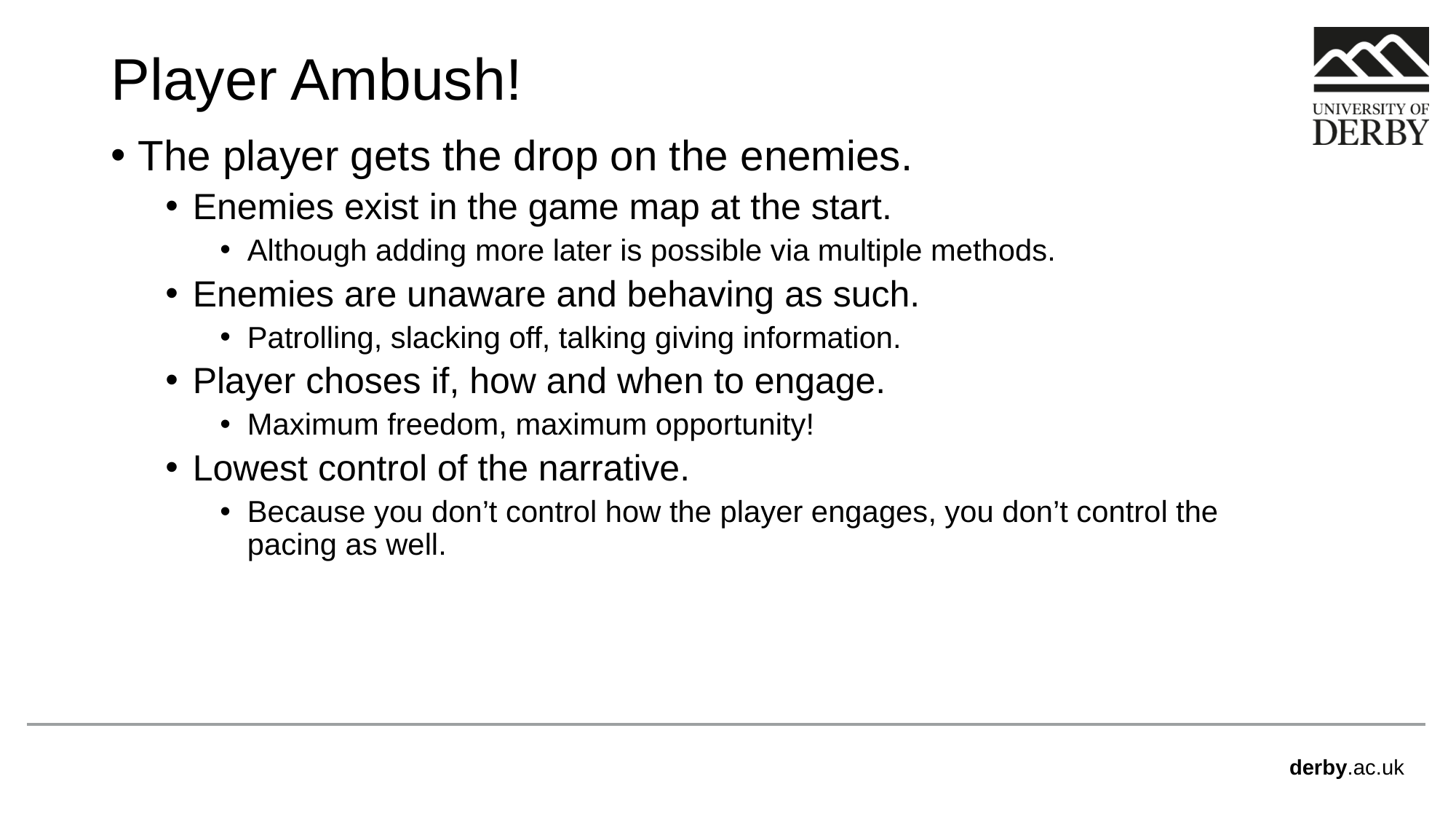

# Player Ambush!
The player gets the drop on the enemies.
Enemies exist in the game map at the start.
Although adding more later is possible via multiple methods.
Enemies are unaware and behaving as such.
Patrolling, slacking off, talking giving information.
Player choses if, how and when to engage.
Maximum freedom, maximum opportunity!
Lowest control of the narrative.
Because you don’t control how the player engages, you don’t control the pacing as well.